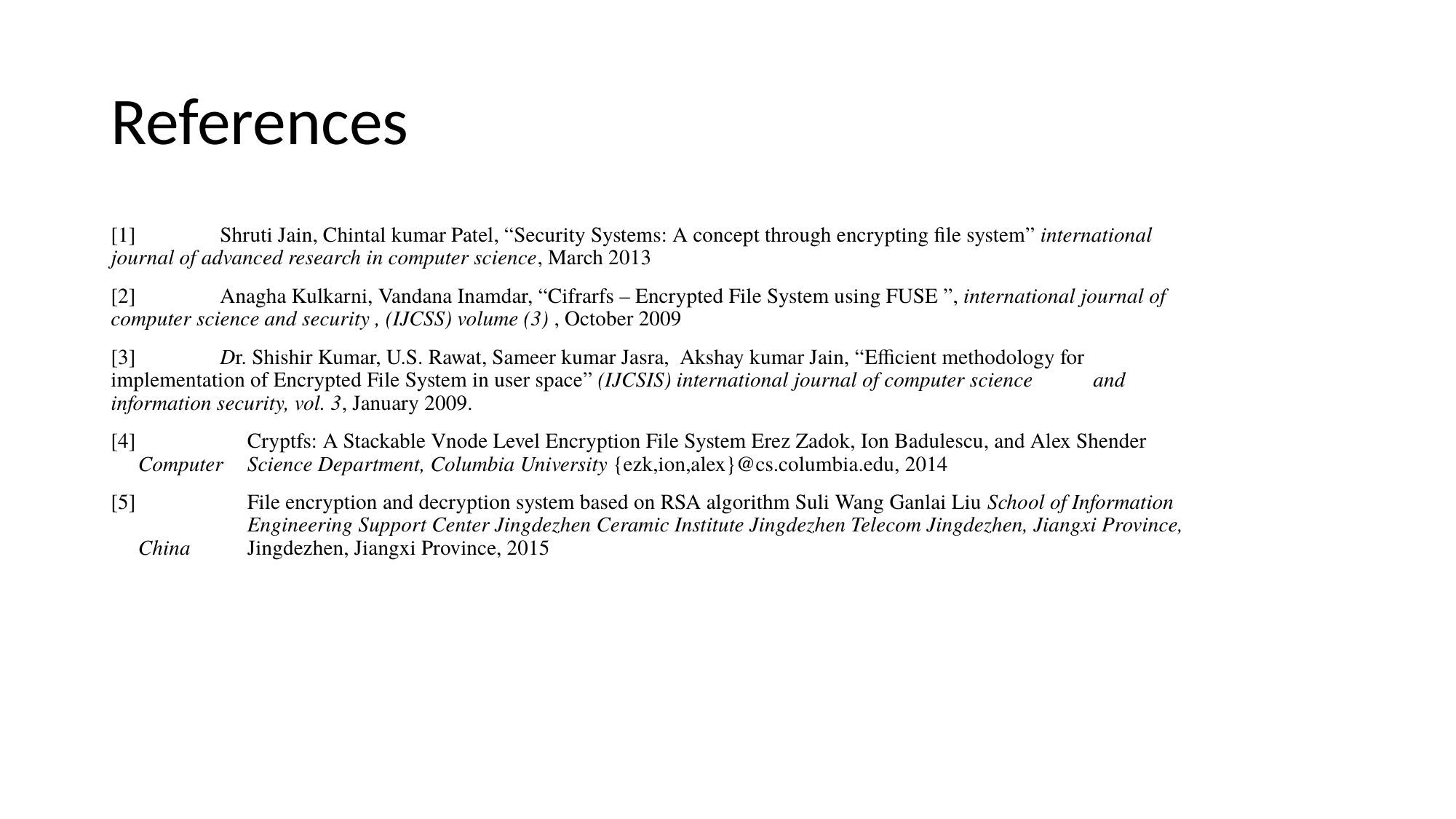

# References
[1] 	Shruti Jain, Chintal kumar Patel, “Security Systems: A concept through encrypting file system” international 	journal of advanced research in computer science, March 2013
[2] 	Anagha Kulkarni, Vandana Inamdar, “Cifrarfs – Encrypted File System using FUSE ”, international journal of 	computer science and security , (IJCSS) volume (3) , October 2009
[3]	Dr. Shishir Kumar, U.S. Rawat, Sameer kumar Jasra,  Akshay kumar Jain, “Efficient methodology for 	implementation of Encrypted File System in user space” (IJCSIS) international journal of computer science 	and information security, vol. 3, January 2009.
[4]		Cryptfs: A Stackable Vnode Level Encryption File System Erez Zadok, Ion Badulescu, and Alex Shender Computer 	Science Department, Columbia University {ezk,ion,alex}@cs.columbia.edu, 2014
[5] 	File encryption and decryption system based on RSA algorithm Suli Wang Ganlai Liu School of Information 	Engineering Support Center Jingdezhen Ceramic Institute Jingdezhen Telecom Jingdezhen, Jiangxi Province, China 	Jingdezhen, Jiangxi Province, 2015